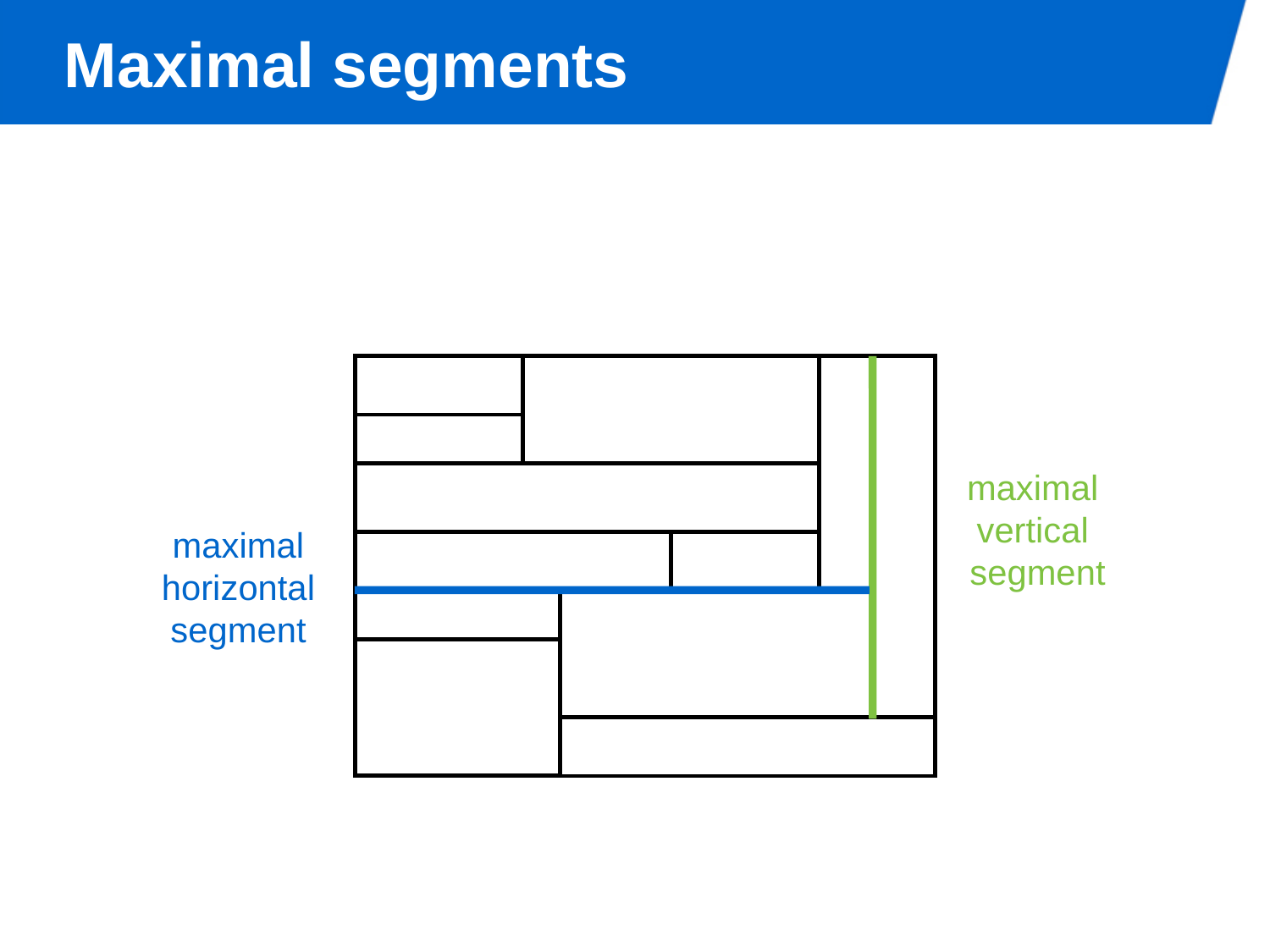

# Maximal segments

maximal
vertical
segment
maximal
horizontal
segment